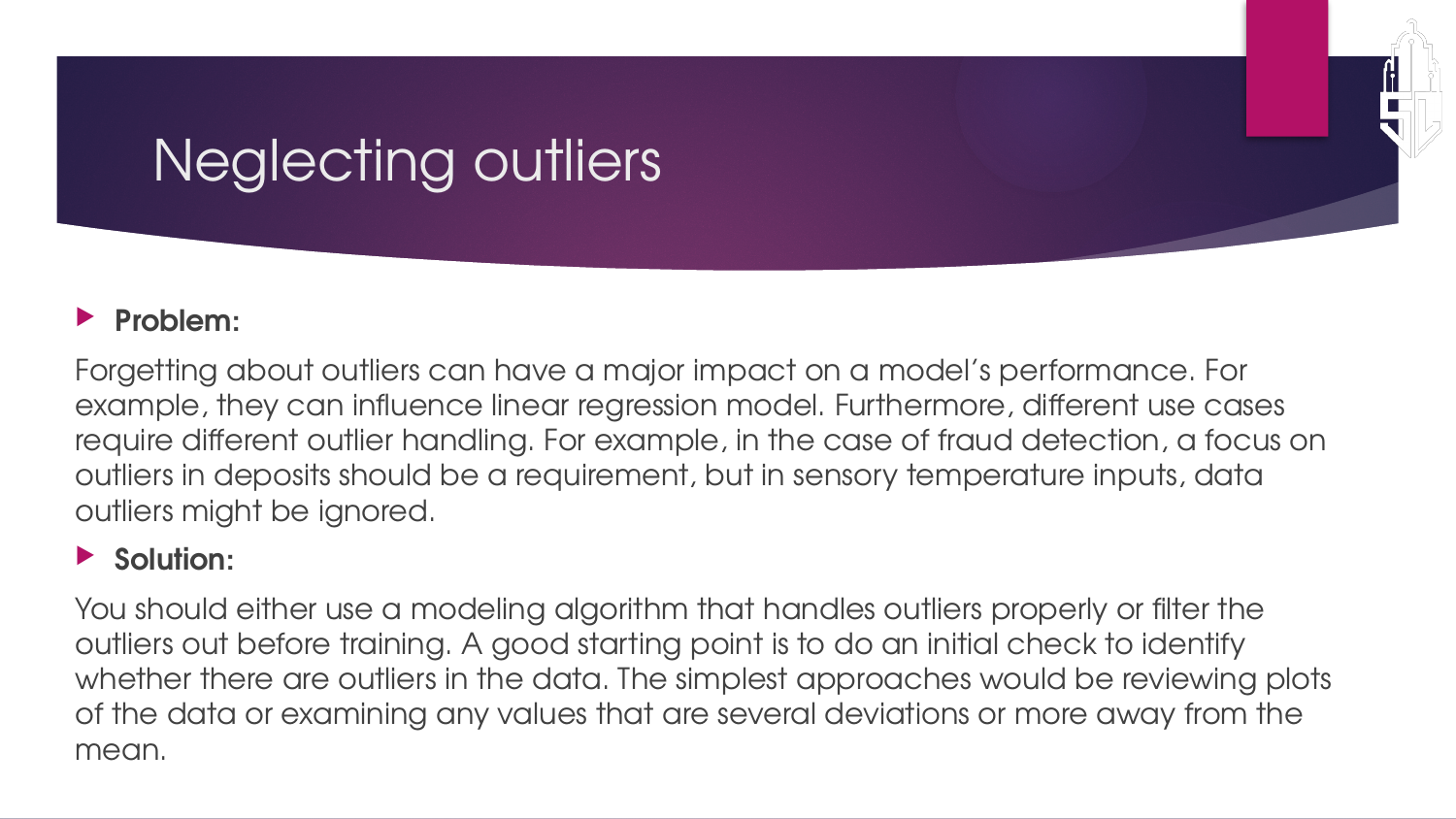

# Neglecting outliers
Problem:
Forgetting about outliers can have a major impact on a model’s performance. For example, they can influence linear regression model. Furthermore, different use cases require different outlier handling. For example, in the case of fraud detection, a focus on outliers in deposits should be a requirement, but in sensory temperature inputs, data outliers might be ignored.
Solution:
You should either use a modeling algorithm that handles outliers properly or filter the outliers out before training. A good starting point is to do an initial check to identify whether there are outliers in the data. The simplest approaches would be reviewing plots of the data or examining any values that are several deviations or more away from the mean.